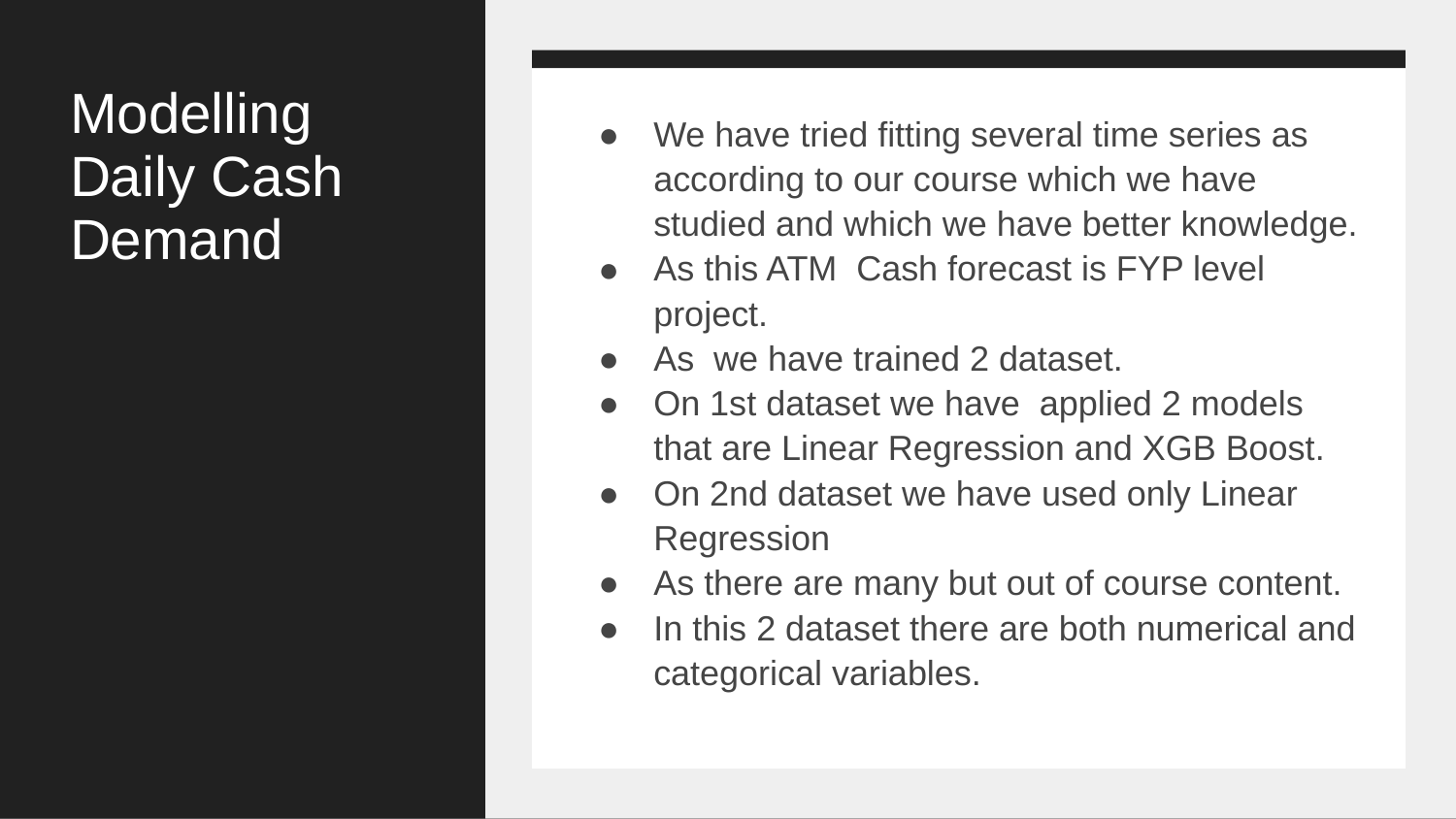

# Modelling Daily Cash Demand
We have tried fitting several time series as according to our course which we have studied and which we have better knowledge.
As this ATM  Cash forecast is FYP level project.
As  we have trained 2 dataset.
On 1st dataset we have  applied 2 models that are Linear Regression and XGB Boost.
On 2nd dataset we have used only Linear Regression
As there are many but out of course content.
In this 2 dataset there are both numerical and categorical variables.